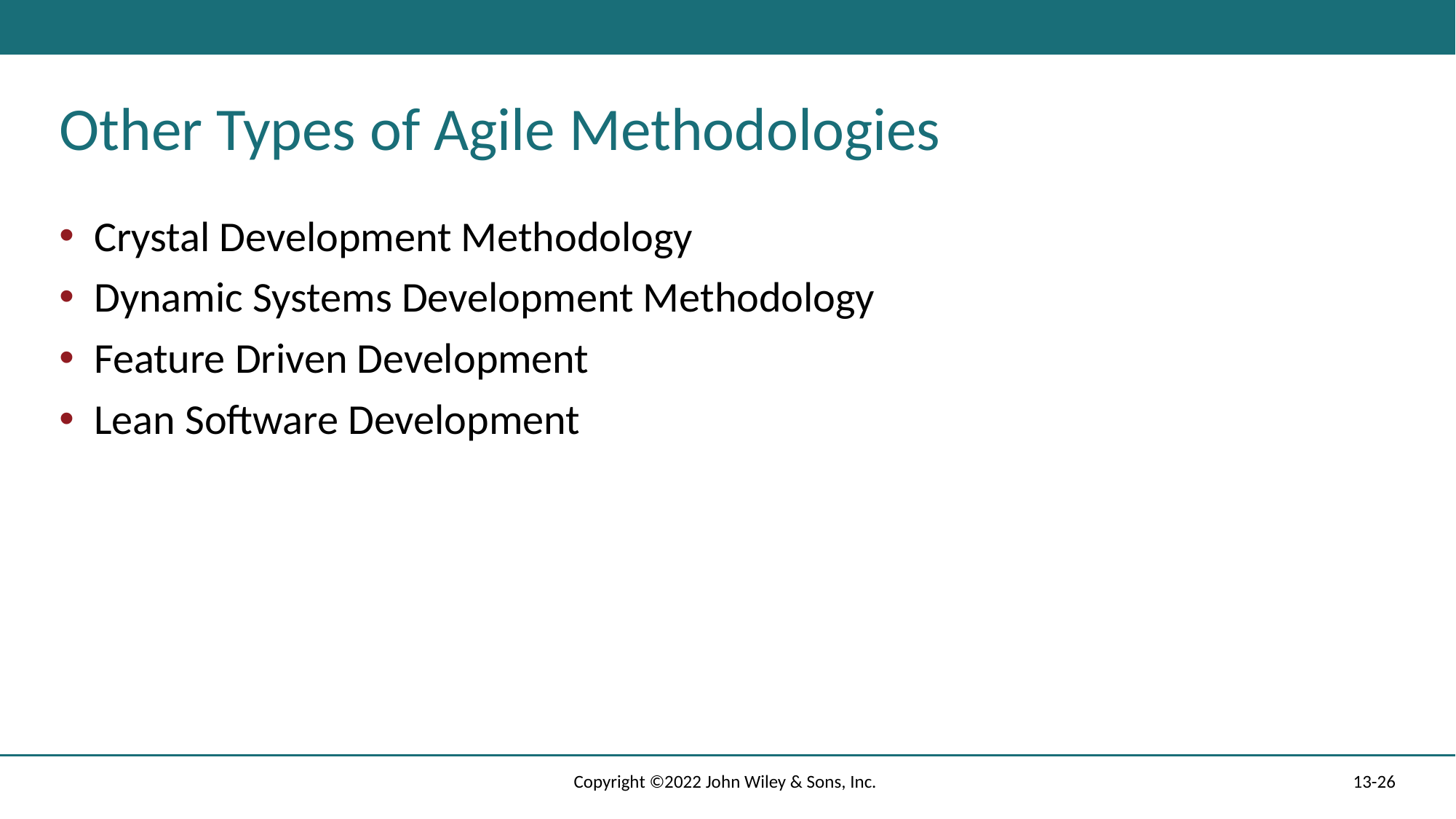

# Other Types of Agile Methodologies
Crystal Development Methodology
Dynamic Systems Development Methodology
Feature Driven Development
Lean Software Development
Copyright ©2022 John Wiley & Sons, Inc.
13-26